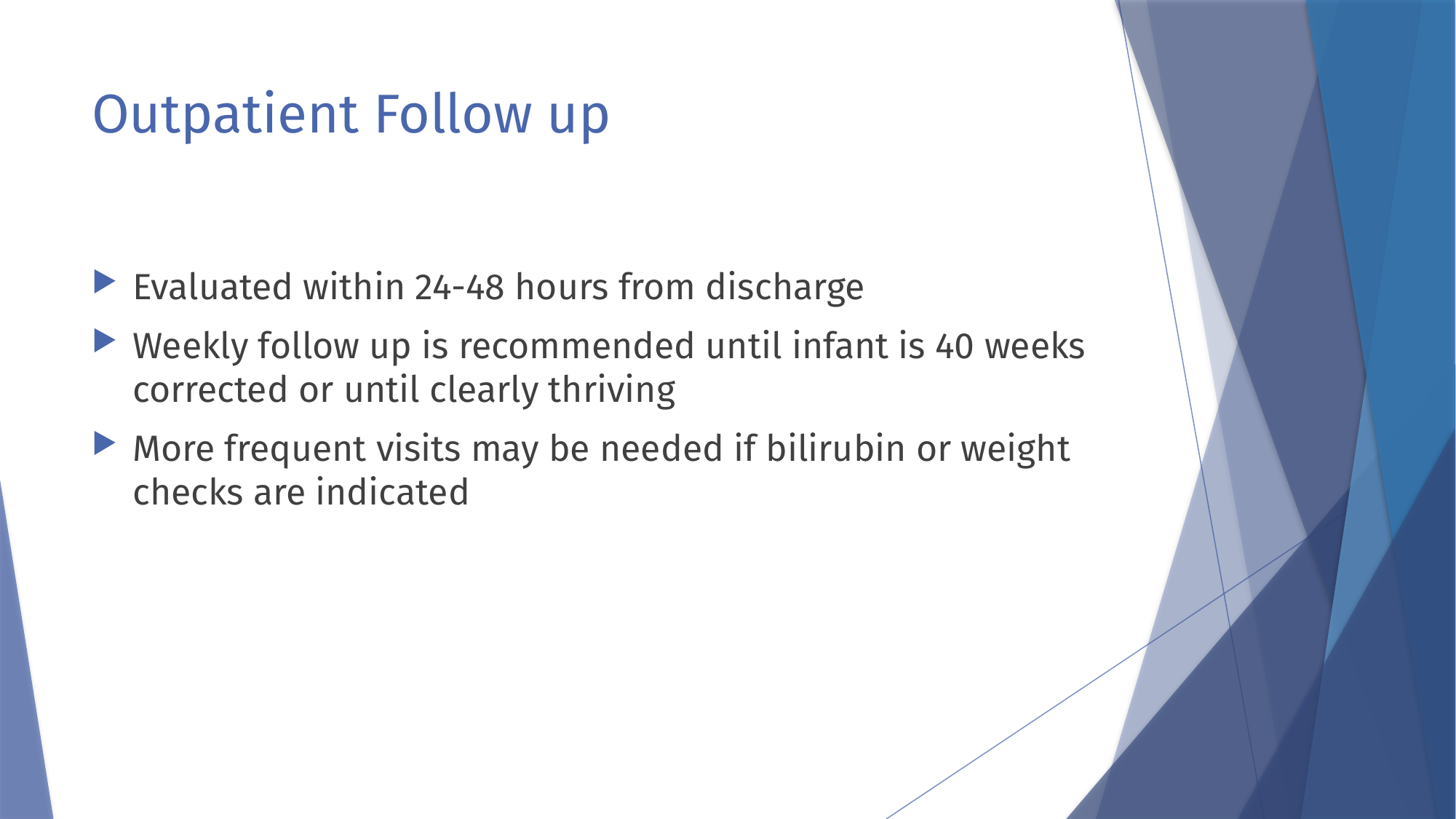

# Outpatient Follow up
Evaluated within 24-48 hours from discharge
Weekly follow up is recommended until infant is 40 weeks corrected or until clearly thriving
More frequent visits may be needed if bilirubin or weight checks are indicated